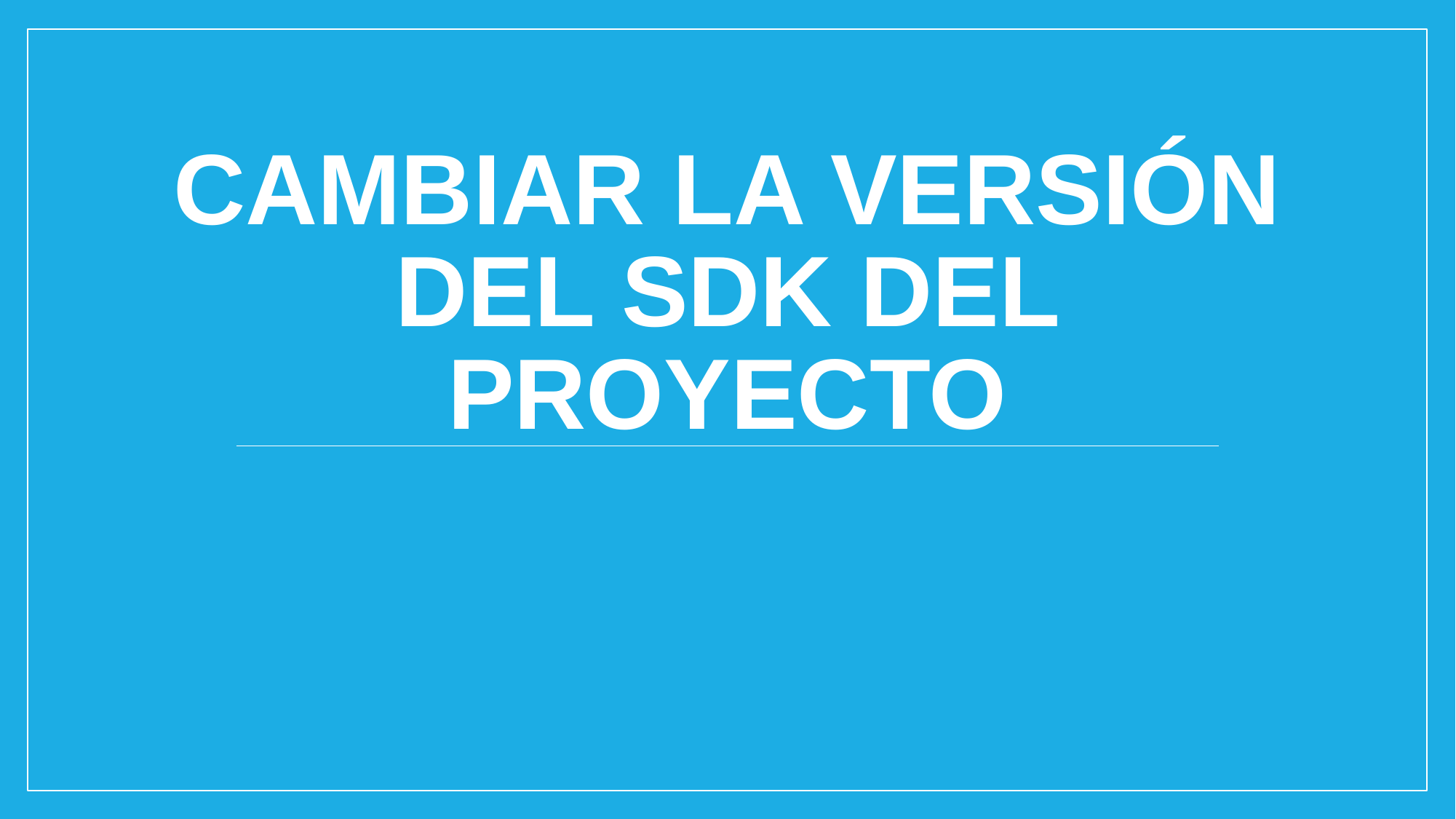

# Cambiar la versión del sdk del proyecto